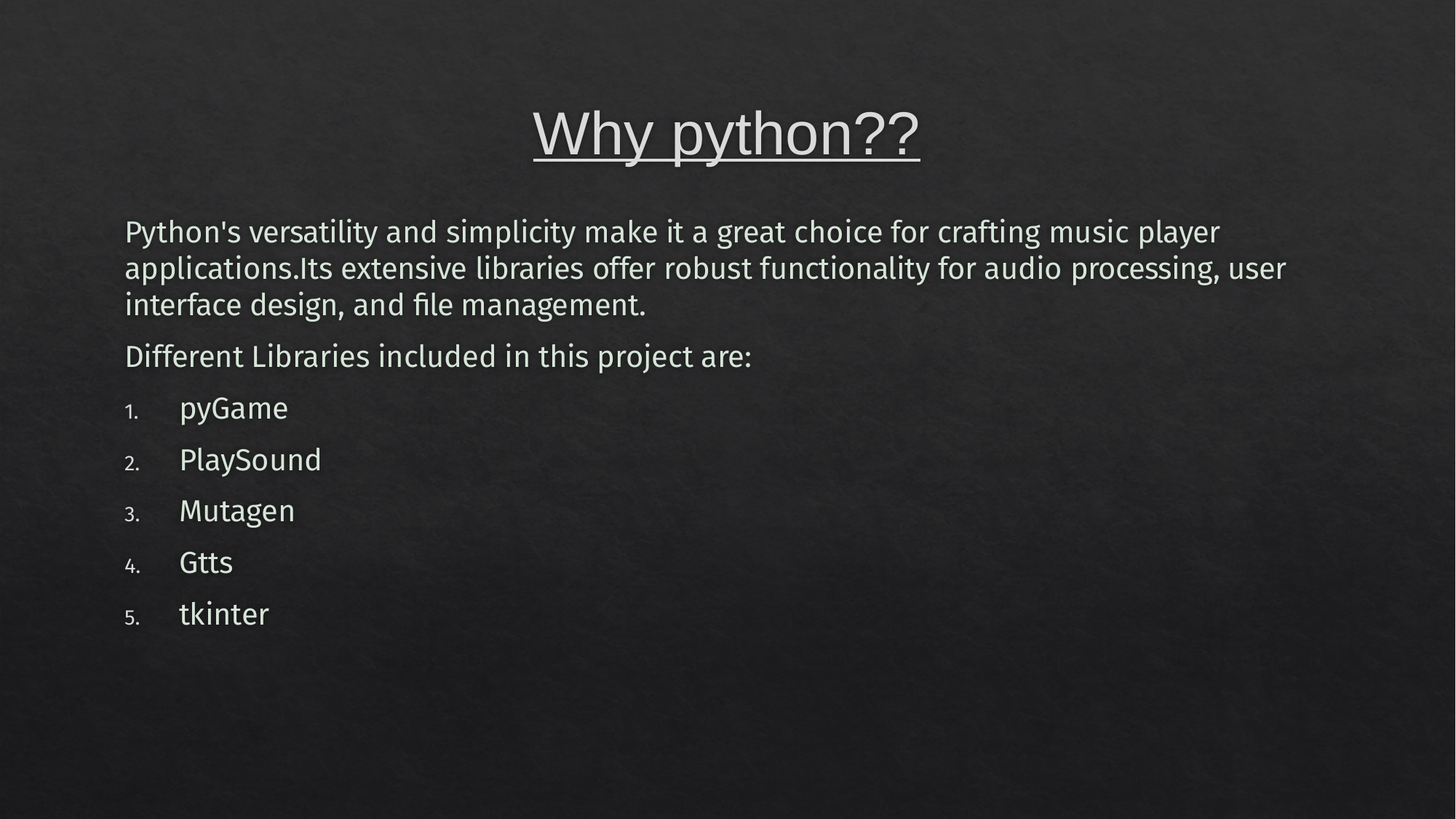

# Why python??
Python's versatility and simplicity make it a great choice for crafting music player applications.Its extensive libraries offer robust functionality for audio processing, user interface design, and file management.
Different Libraries included in this project are:
pyGame
PlaySound
Mutagen
Gtts
tkinter